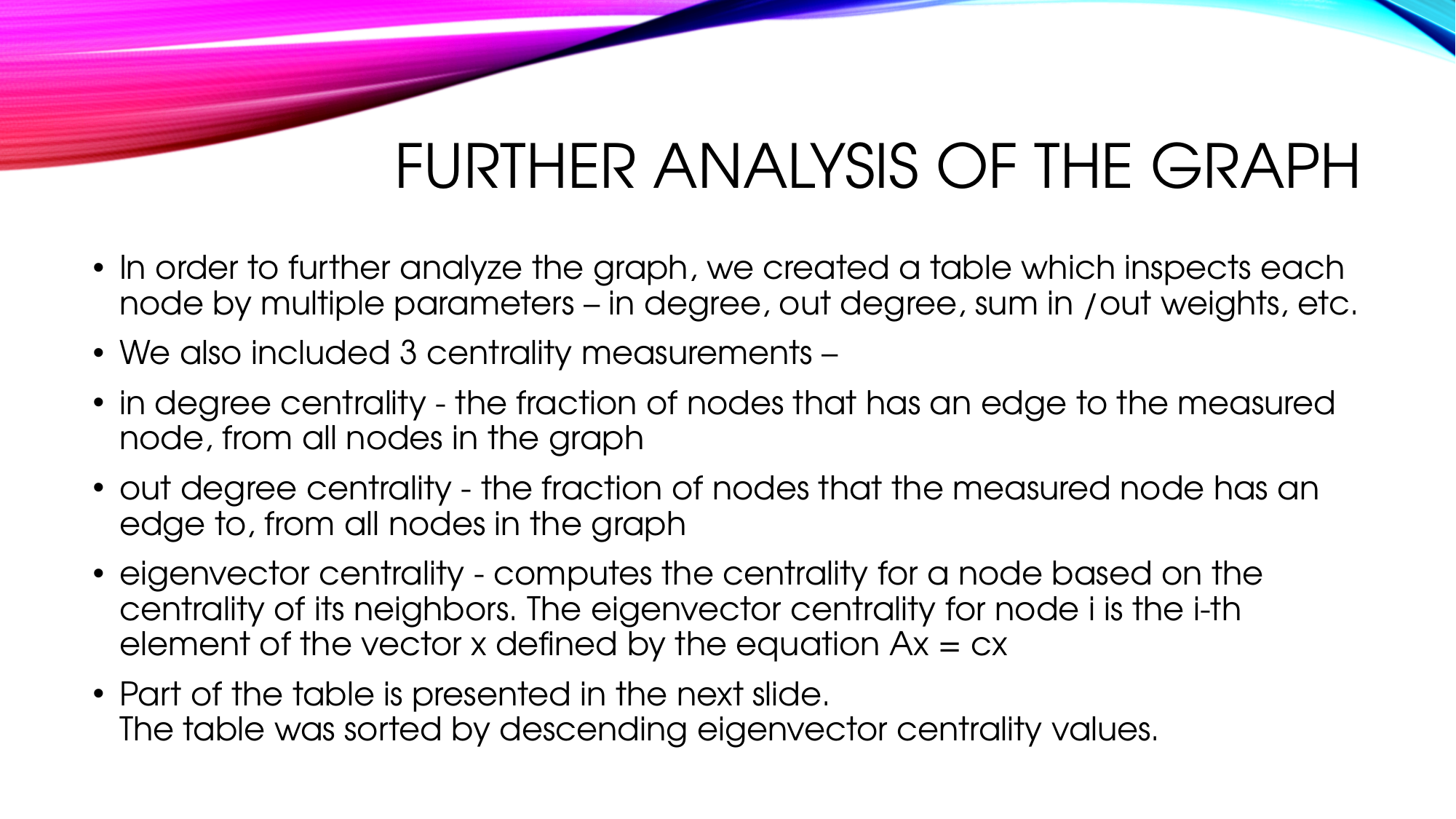

# Further analysis of the graph
In order to further analyze the graph, we created a table which inspects each node by multiple parameters – in degree, out degree, sum in /out weights, etc.
We also included 3 centrality measurements –
in degree centrality - the fraction of nodes that has an edge to the measured node, from all nodes in the graph
out degree centrality - the fraction of nodes that the measured node has an edge to, from all nodes in the graph
eigenvector centrality - computes the centrality for a node based on the centrality of its neighbors. The eigenvector centrality for node i is the i-th element of the vector x defined by the equation Ax = cx
Part of the table is presented in the next slide.
The table was sorted by descending eigenvector centrality values.